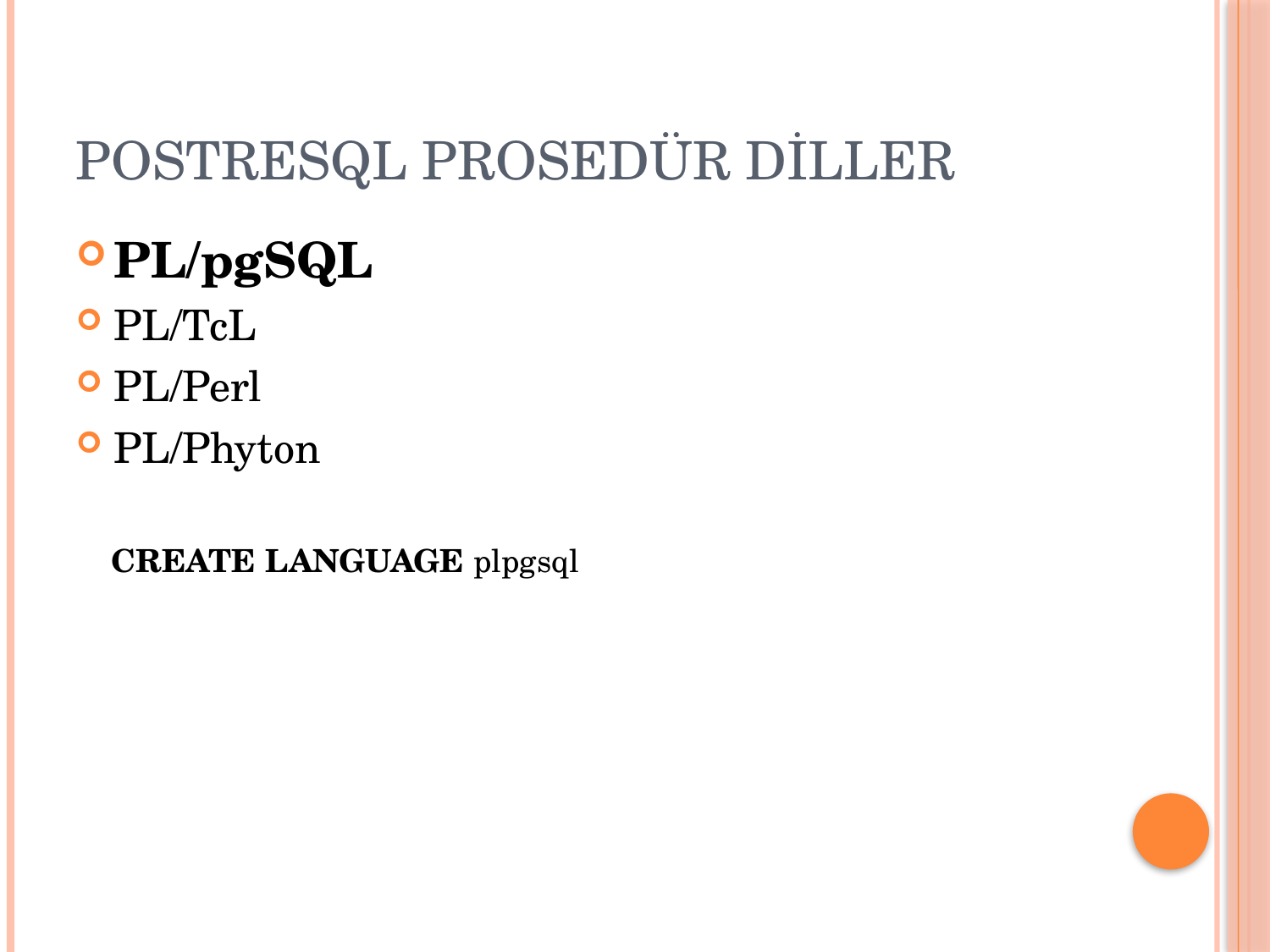

# Postresql prosedür diller
PL/pgSQL
PL/TcL
PL/Perl
PL/Phyton
CREATE LANGUAGE plpgsql